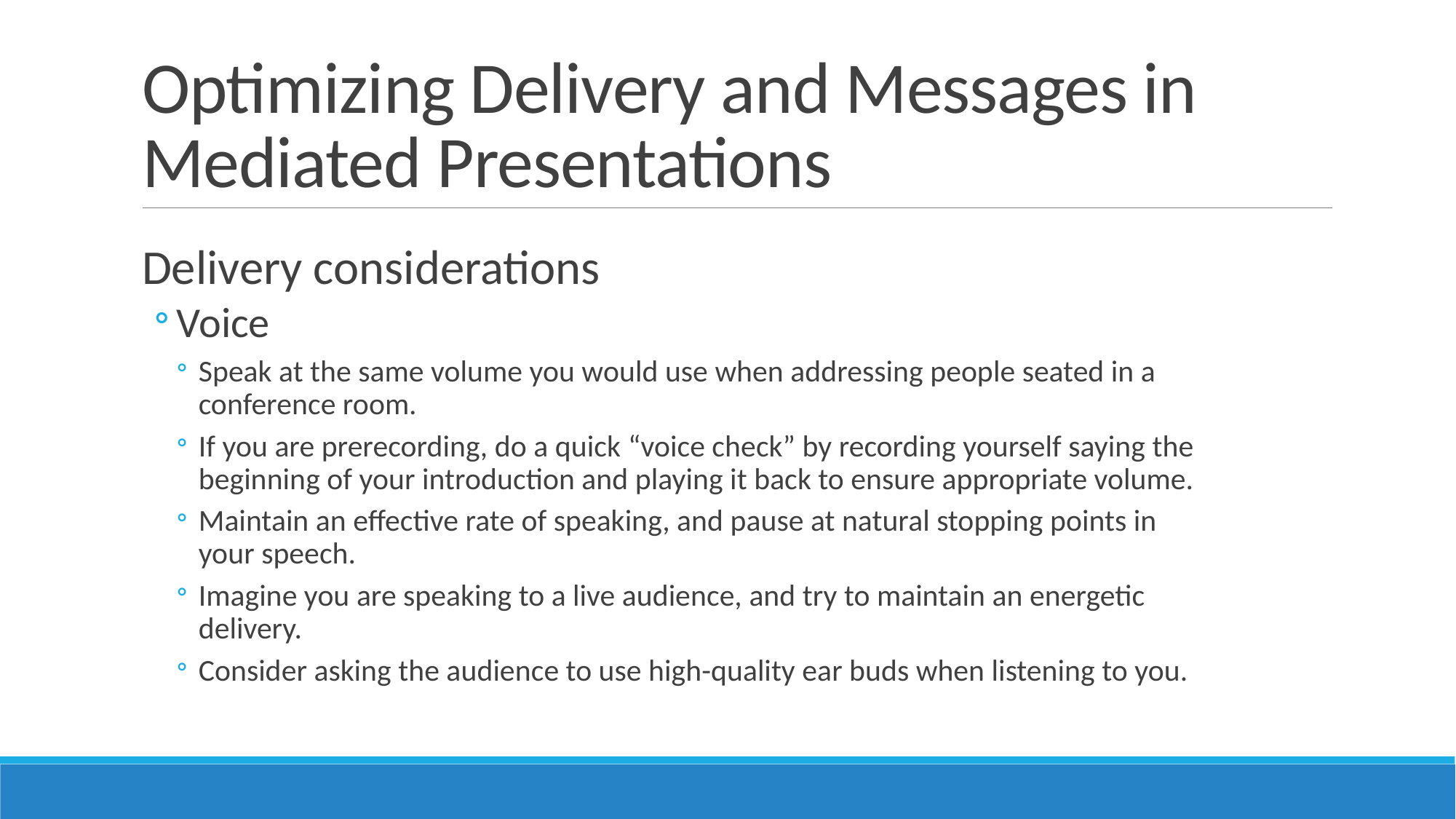

# Optimizing Delivery and Messages in Mediated Presentations
Delivery considerations
Voice
Speak at the same volume you would use when addressing people seated in a conference room.
If you are prerecording, do a quick “voice check” by recording yourself saying the beginning of your introduction and playing it back to ensure appropriate volume.
Maintain an effective rate of speaking, and pause at natural stopping points in your speech.
Imagine you are speaking to a live audience, and try to maintain an energetic delivery.
Consider asking the audience to use high-quality ear buds when listening to you.